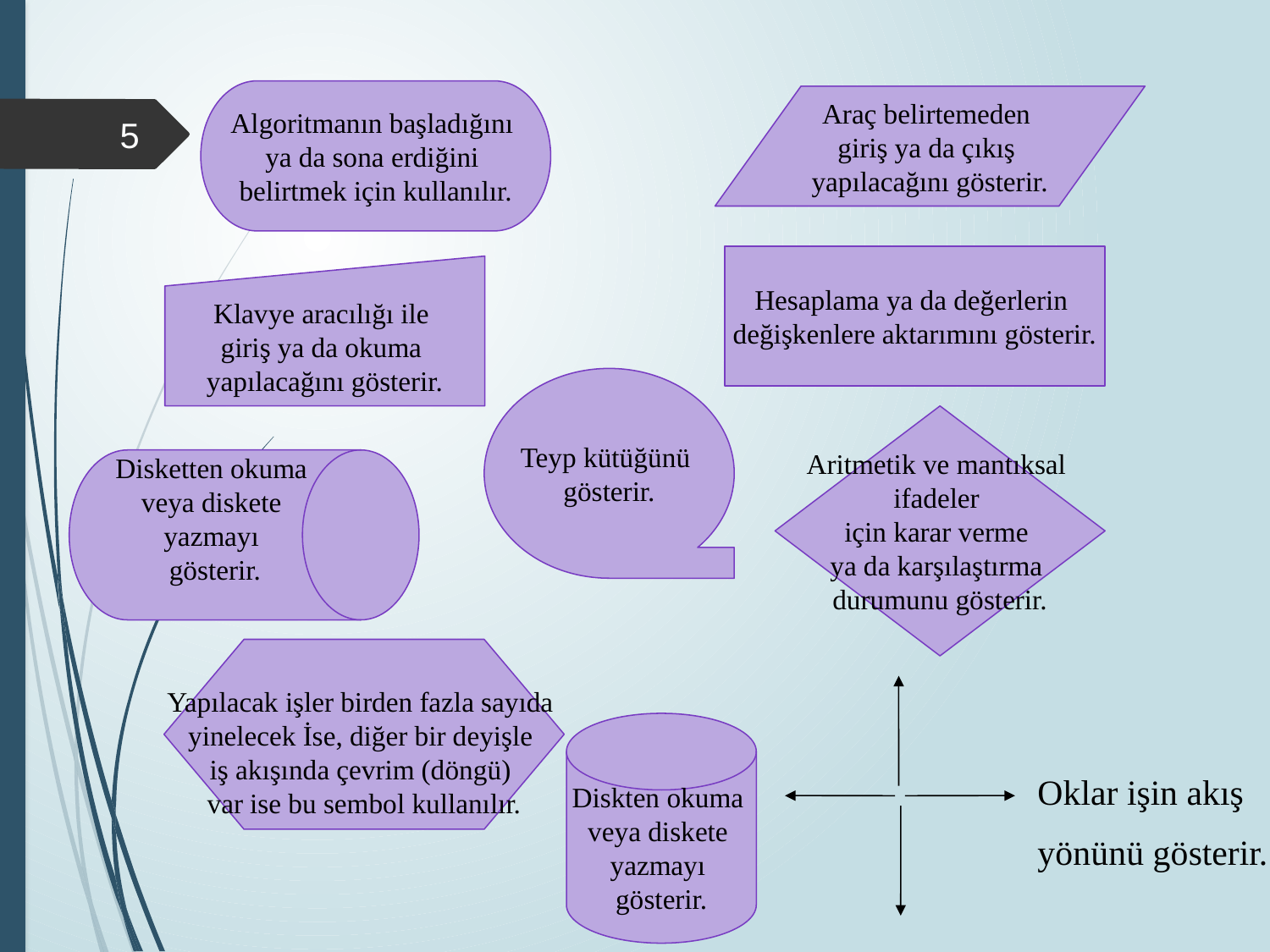

Algoritmanın başladığını
ya da sona erdiğini
belirtmek için kullanılır.
Araç belirtemeden
giriş ya da çıkış
yapılacağını gösterir.
5
Hesaplama ya da değerlerin
değişkenlere aktarımını gösterir.
Klavye aracılığı ile
giriş ya da okuma
yapılacağını gösterir.
Teyp kütüğünü
gösterir.
Aritmetik ve mantıksal
ifadeler
için karar verme
ya da karşılaştırma
durumunu gösterir.
Disketten okuma
veya diskete
yazmayı
gösterir.

Yapılacak işler birden fazla sayıda
yinelecek İse, diğer bir deyişle
iş akışında çevrim (döngü)
var ise bu sembol kullanılır.

Diskten okuma
veya diskete
yazmayı
gösterir.
Oklar işin akış
yönünü gösterir.